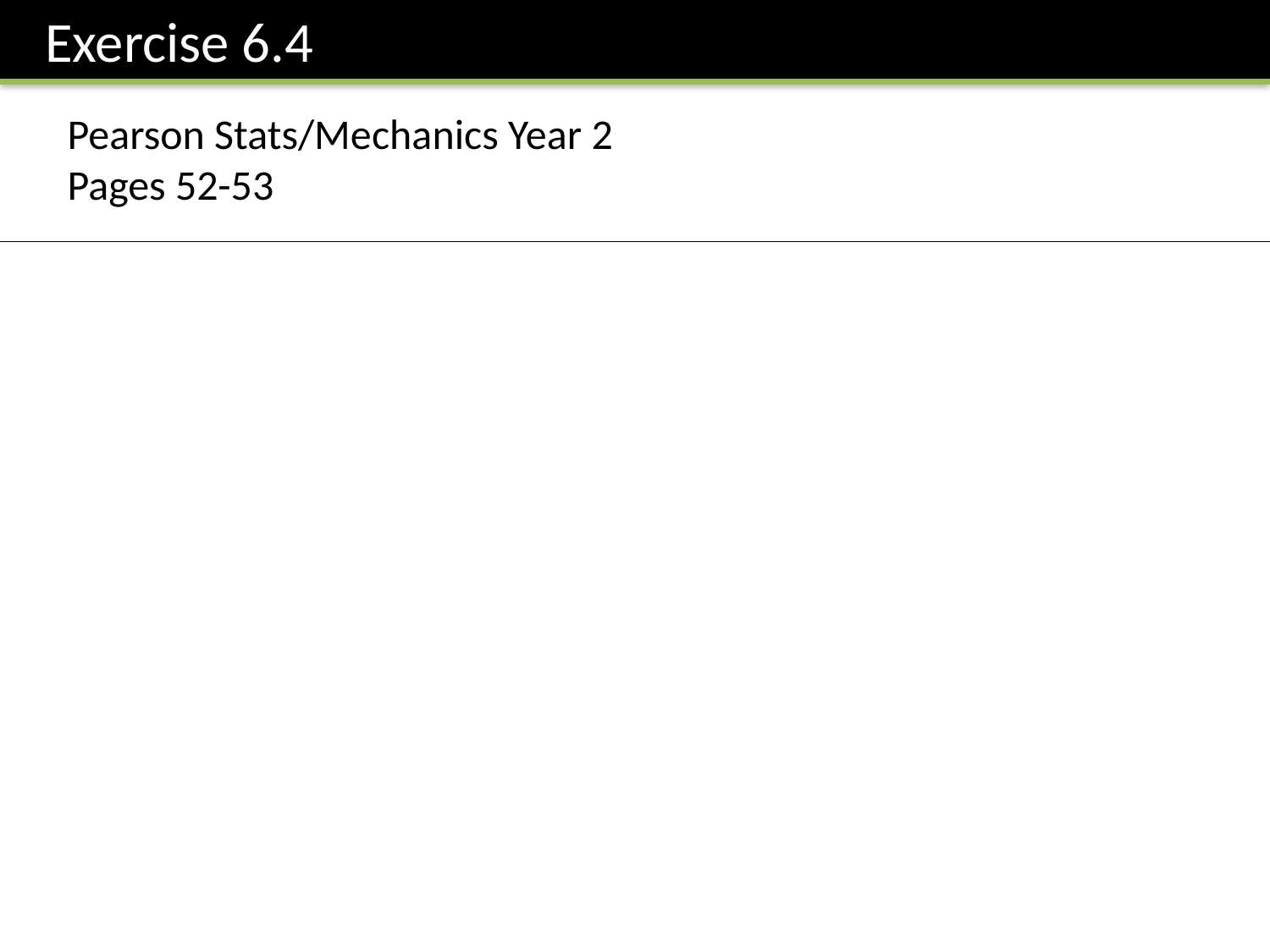

Exercise 6.4
Pearson Stats/Mechanics Year 2
Pages 52-53